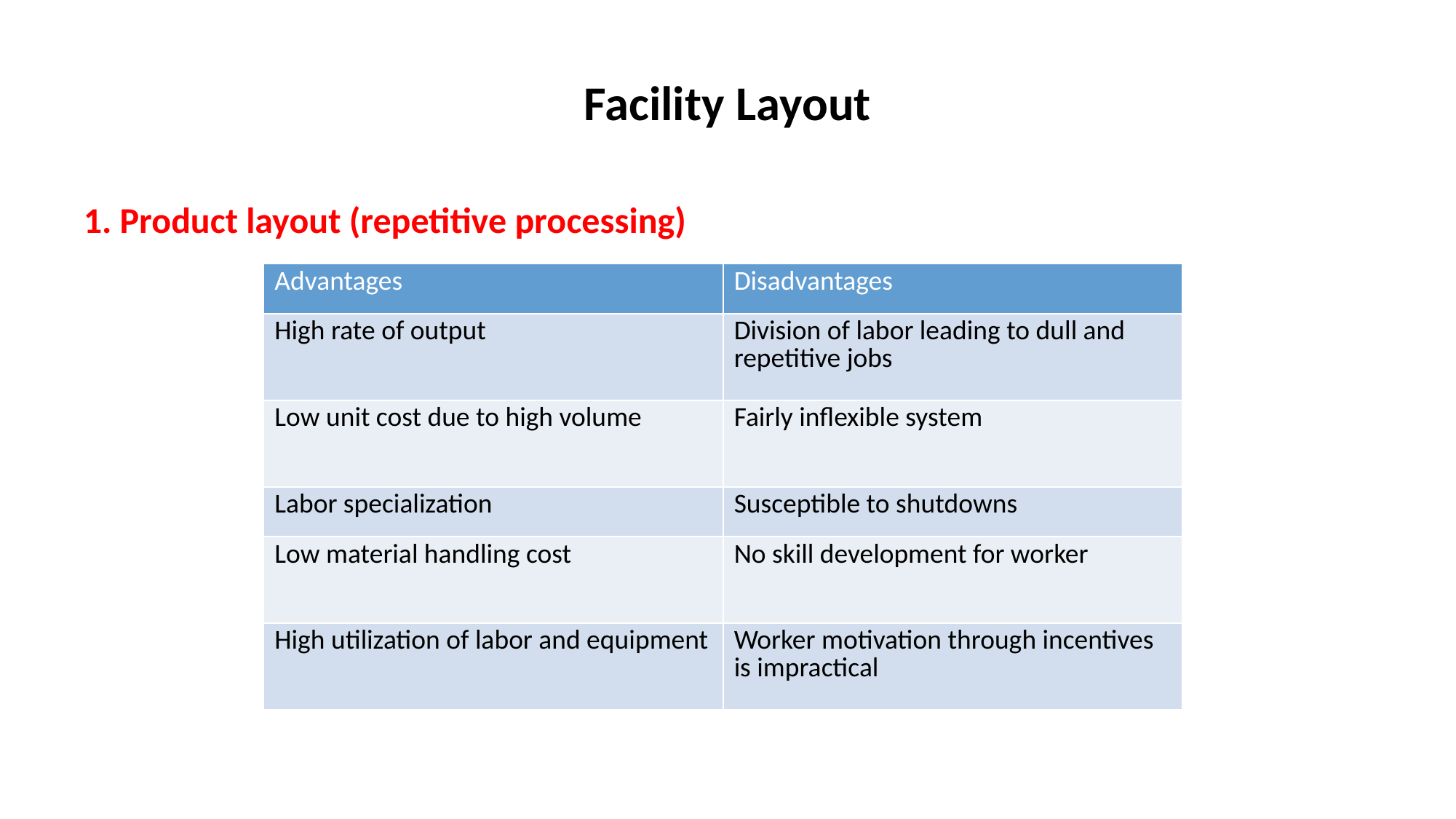

# Facility Layout
1. Product layout (repetitive processing)

| Advantages | Disadvantages |
| --- | --- |
| High rate of output | Division of labor leading to dull and repetitive jobs |
| Low unit cost due to high volume | Fairly inflexible system |
| Labor specialization | Susceptible to shutdowns |
| Low material handling cost | No skill development for worker |
| High utilization of labor and equipment | Worker motivation through incentives is impractical |